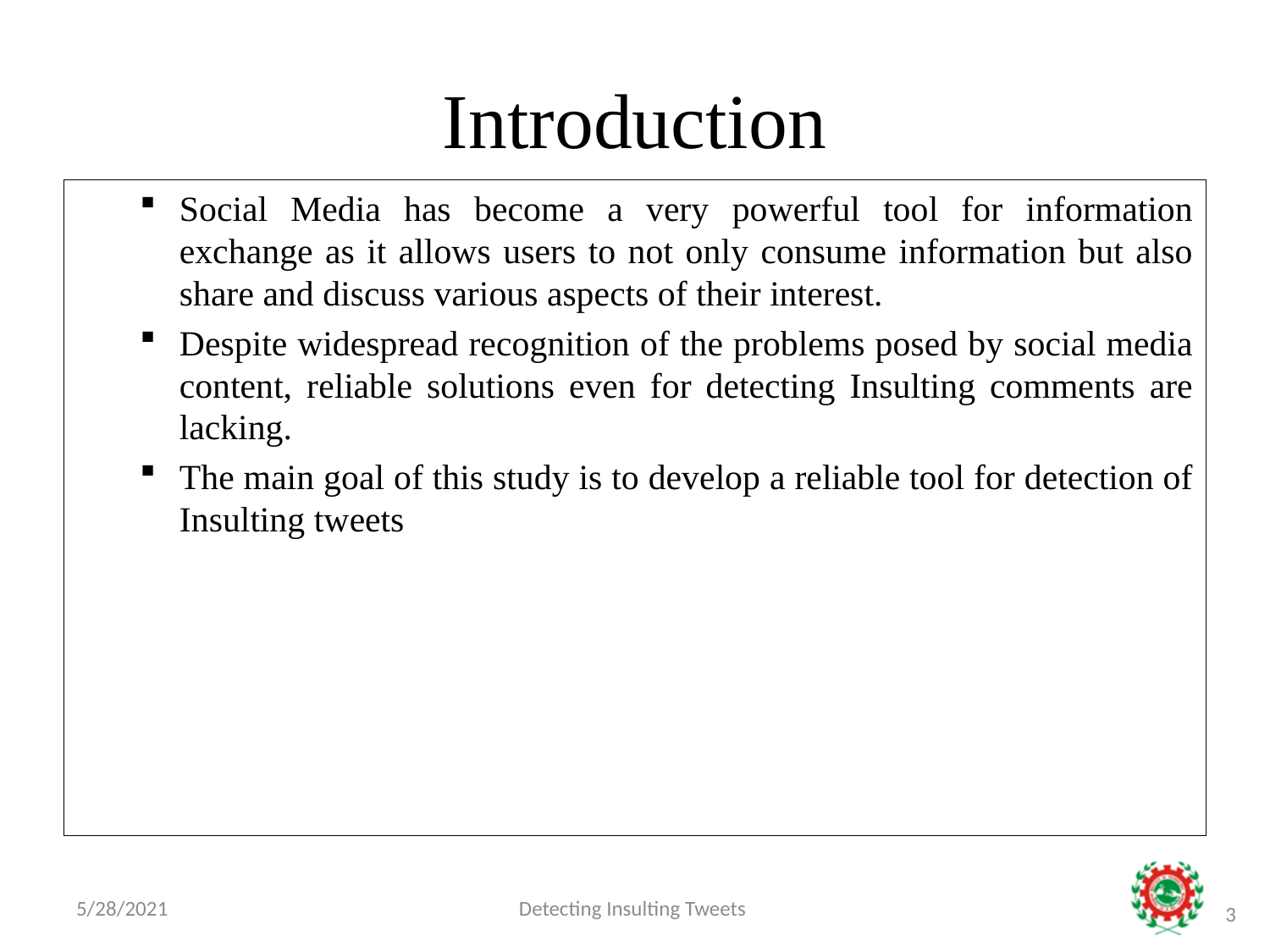

# Introduction
Social Media has become a very powerful tool for information exchange as it allows users to not only consume information but also share and discuss various aspects of their interest.
Despite widespread recognition of the problems posed by social media content, reliable solutions even for detecting Insulting comments are lacking.
The main goal of this study is to develop a reliable tool for detection of Insulting tweets
5/28/2021
Detecting Insulting Tweets
3